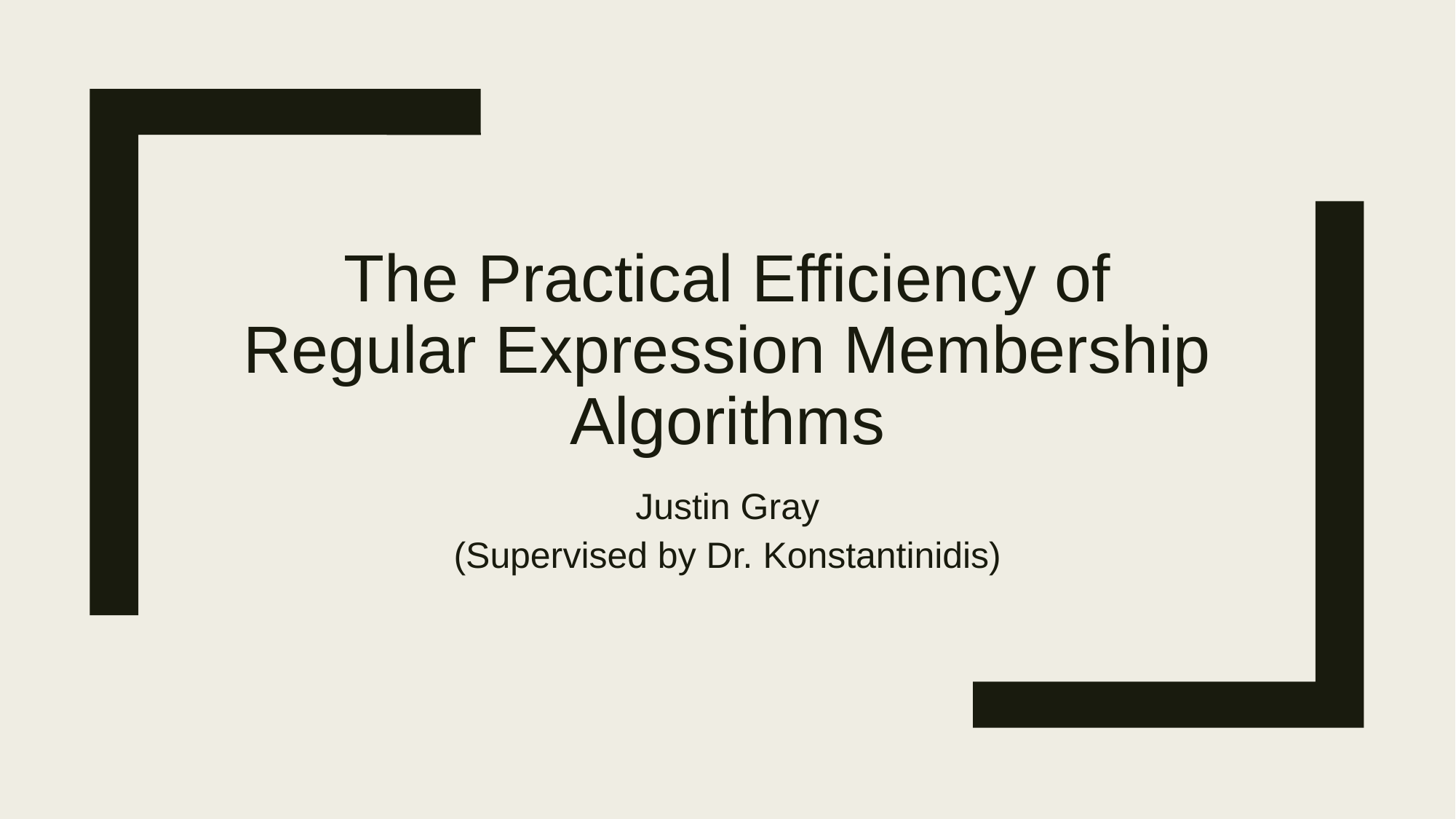

# The Practical Efficiency of Regular Expression Membership Algorithms
Justin Gray
(Supervised by Dr. Konstantinidis)